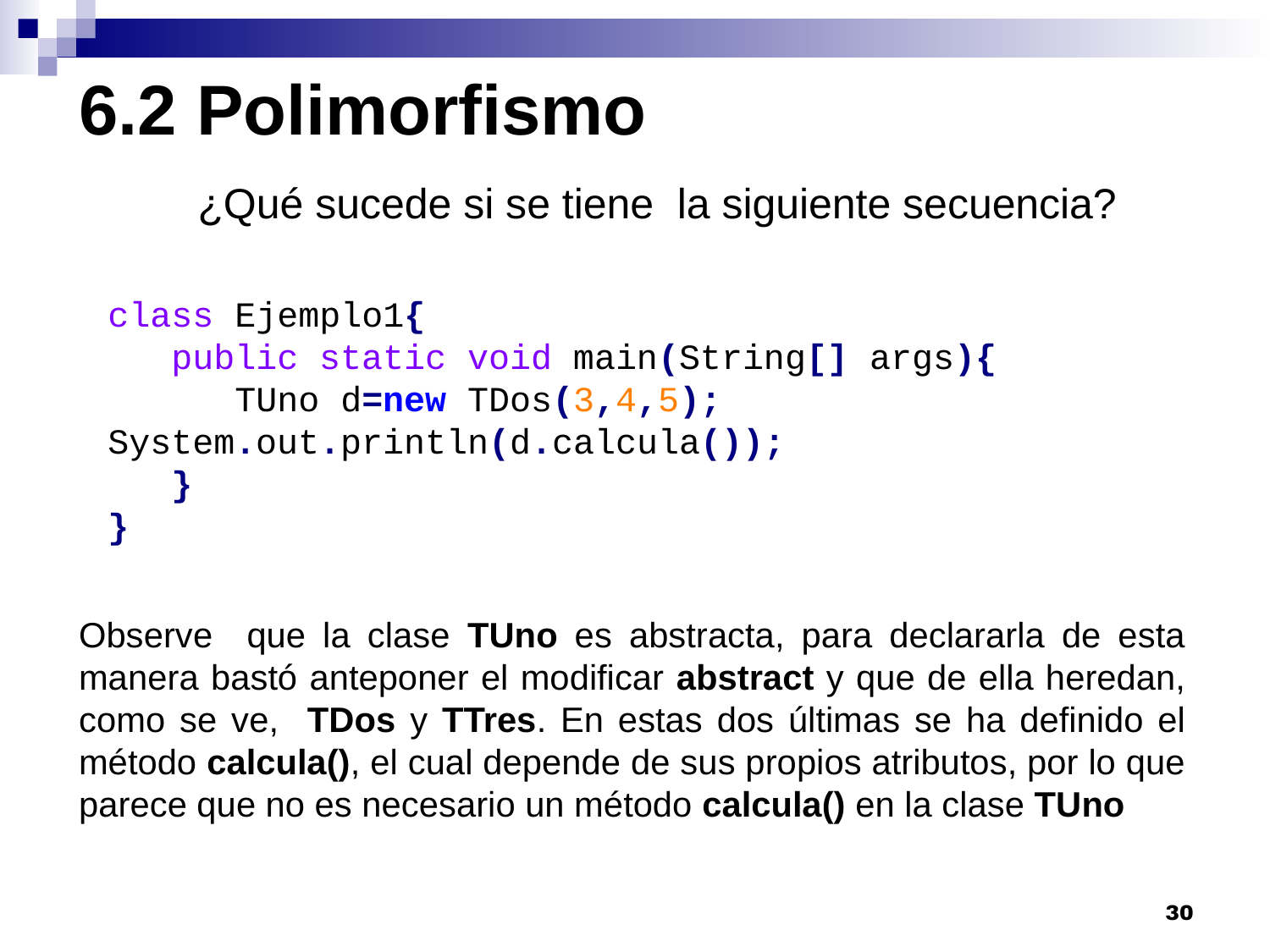

6.2 Polimorfismo
¿Qué sucede si se tiene  la siguiente secuencia?
class Ejemplo1{
   public static void main(String[] args){
	TUno d=new TDos(3,4,5); 	System.out.println(d.calcula());
   }
}
Observe  que la clase TUno es abstracta, para declararla de esta manera bastó anteponer el modificar abstract y que de ella heredan, como se ve,  TDos y TTres. En estas dos últimas se ha definido el método calcula(), el cual depende de sus propios atributos, por lo que parece que no es necesario un método calcula() en la clase TUno
30